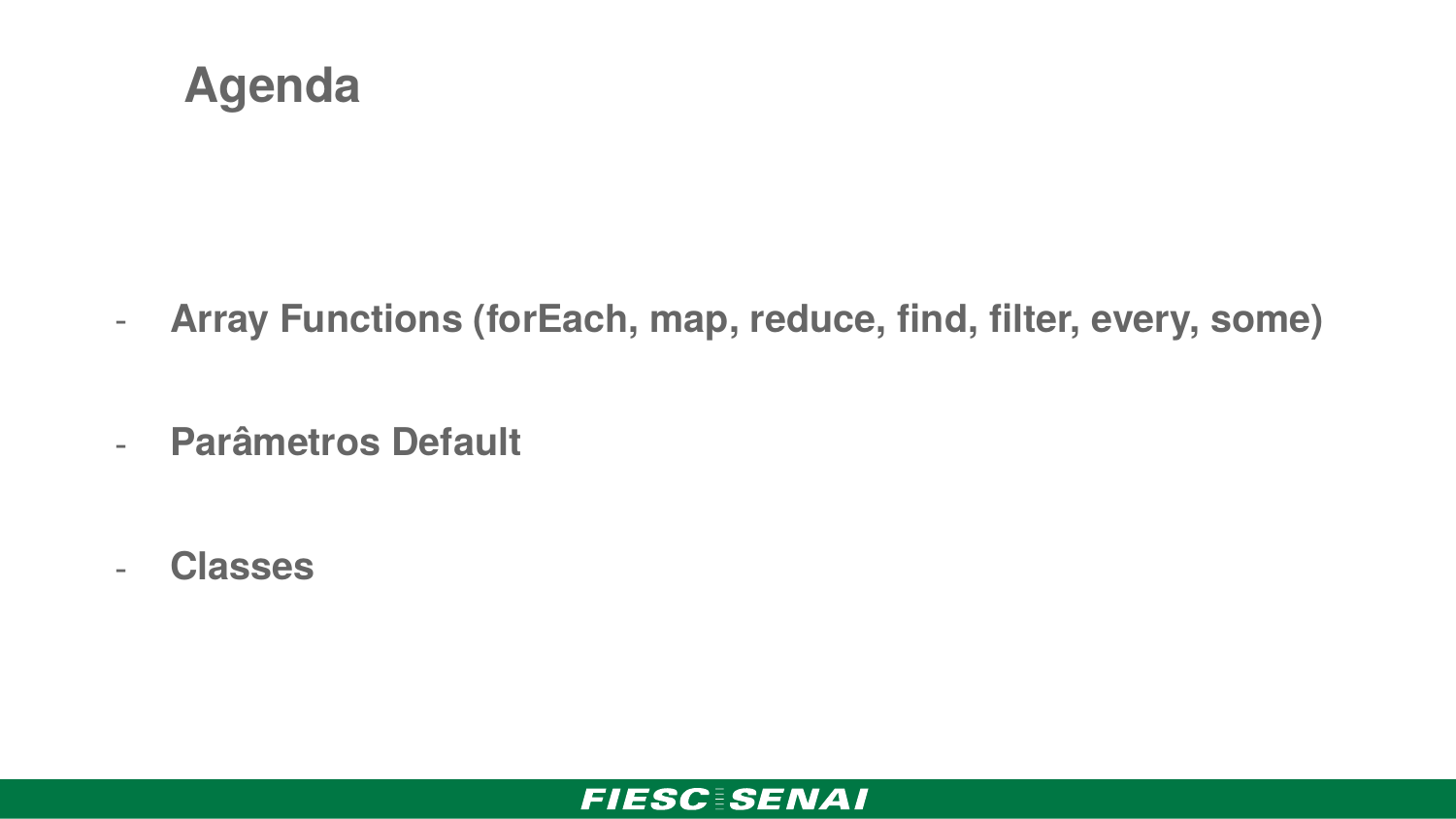

Agenda
Array Functions (forEach, map, reduce, find, filter, every, some)

Parâmetros Default

Classes